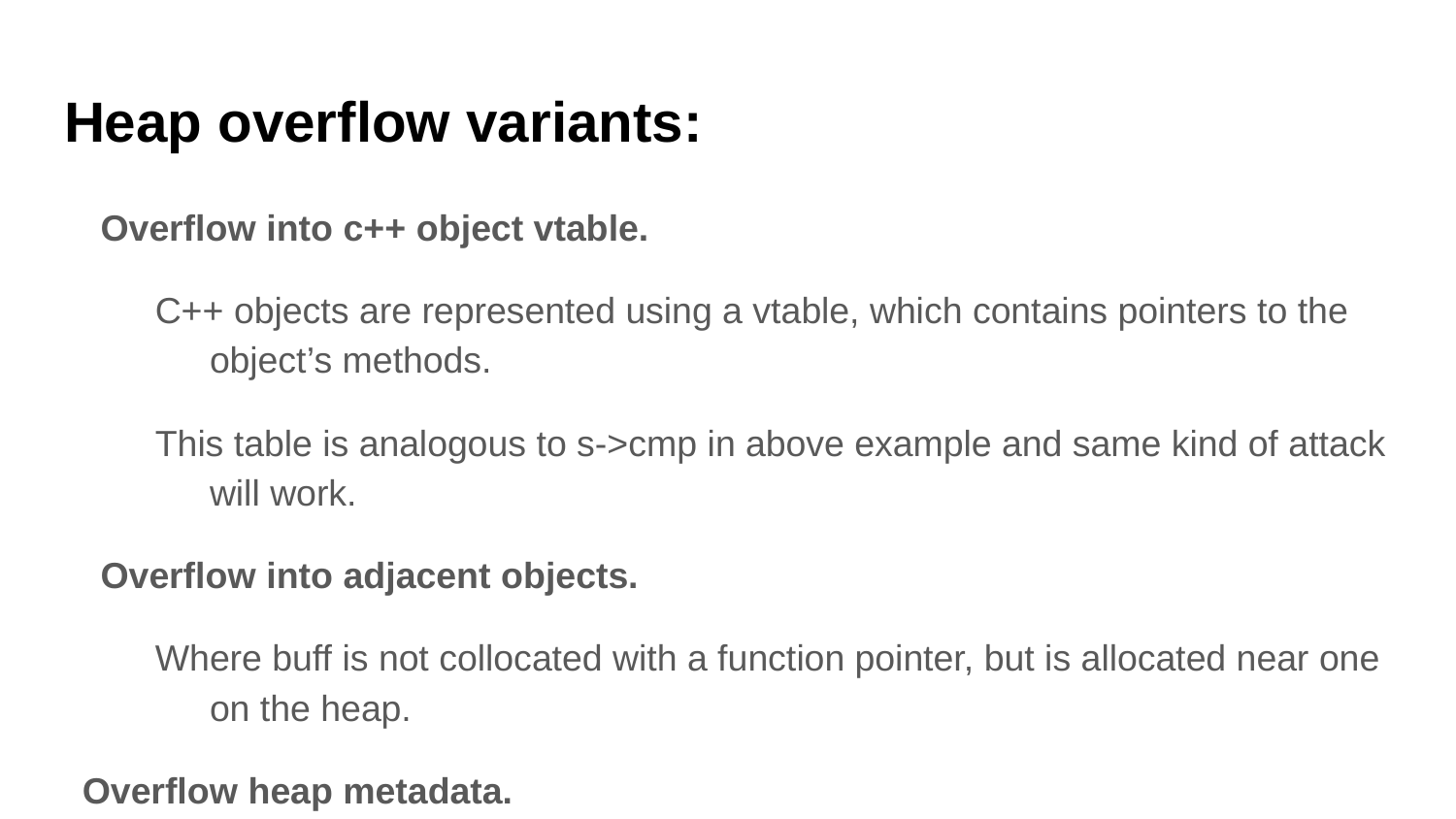

# Heap overflow variants:
Overflow into c++ object vtable.
C++ objects are represented using a vtable, which contains pointers to the object’s methods.
This table is analogous to s->cmp in above example and same kind of attack will work.
Overflow into adjacent objects.
Where buff is not collocated with a function pointer, but is allocated near one on the heap.
Overflow heap metadata.
Hidden header just before the pointer returned by malloc.
Flow into header to corrupt heap itself.